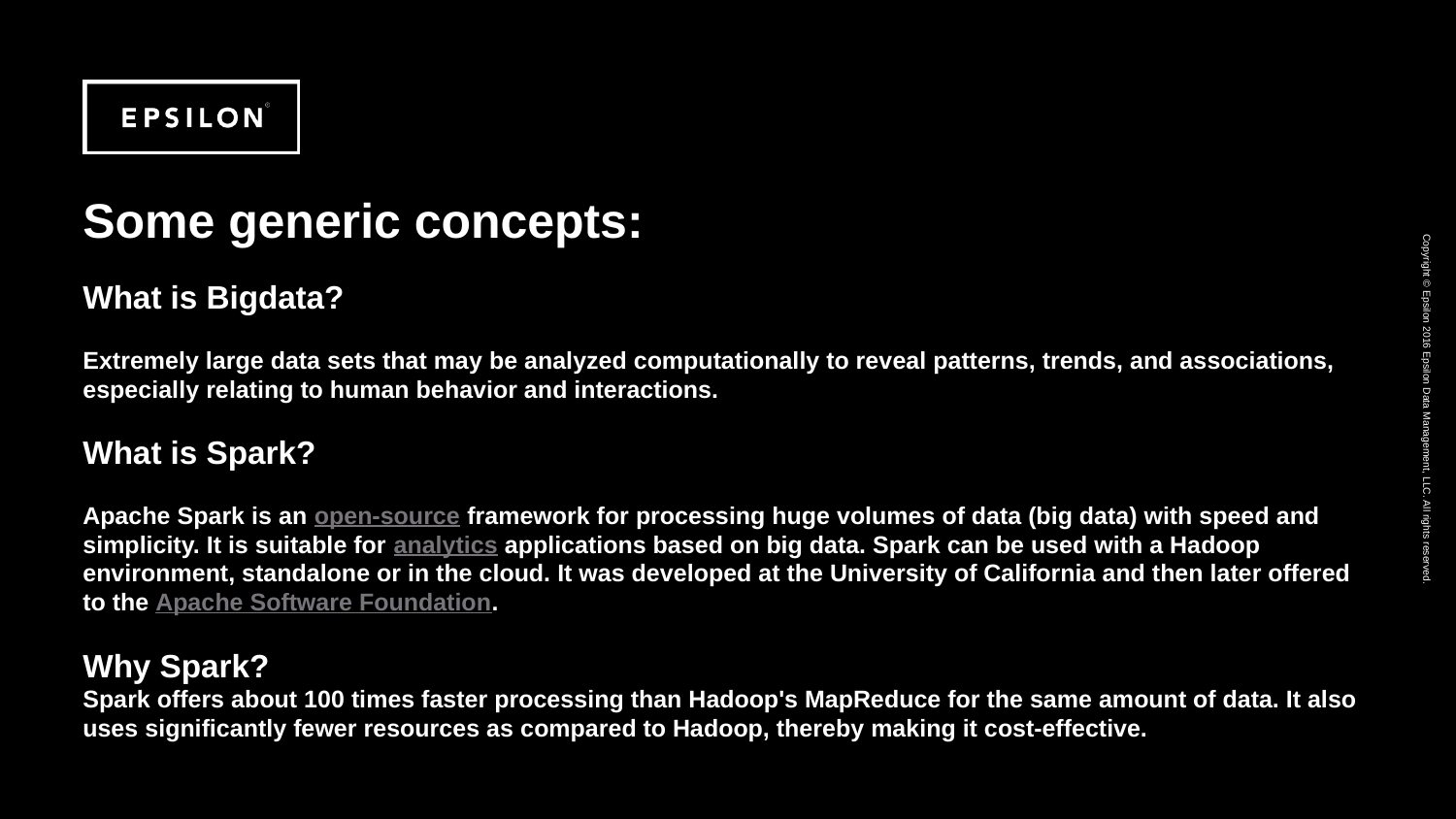

# Some generic concepts: What is Bigdata? Extremely large data sets that may be analyzed computationally to reveal patterns, trends, and associations, especially relating to human behavior and interactions. What is Spark? Apache Spark is an open-source framework for processing huge volumes of data (big data) with speed and simplicity. It is suitable for analytics applications based on big data. Spark can be used with a Hadoop environment, standalone or in the cloud. It was developed at the University of California and then later offered to the Apache Software Foundation. Why Spark? Spark offers about 100 times faster processing than Hadoop's MapReduce for the same amount of data. It also uses significantly fewer resources as compared to Hadoop, thereby making it cost-effective.